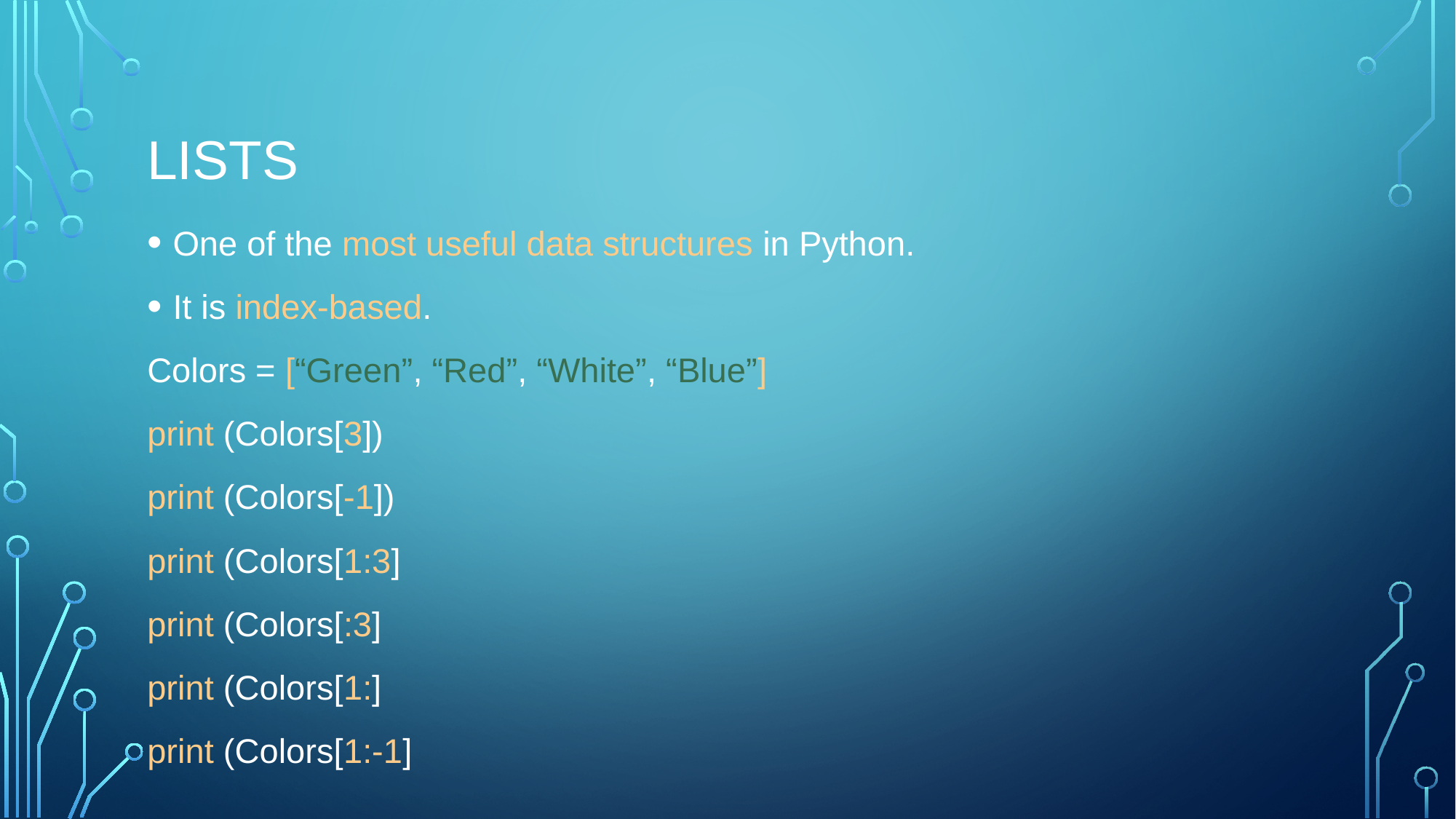

# Lists
One of the most useful data structures in Python.
It is index-based.
Colors = [“Green”, “Red”, “White”, “Blue”]
print (Colors[3])
print (Colors[-1])
print (Colors[1:3]
print (Colors[:3]
print (Colors[1:]
print (Colors[1:-1]